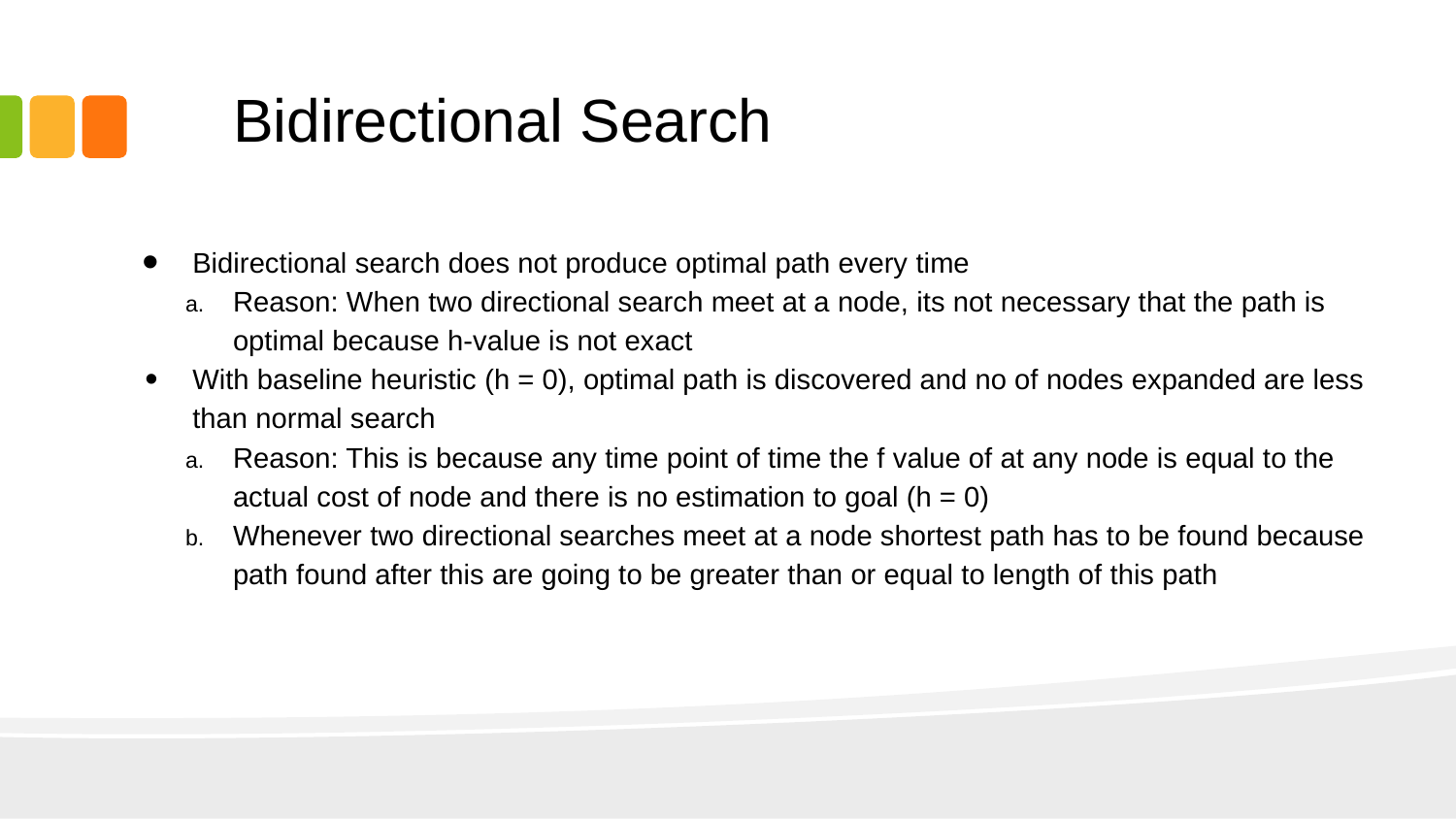

# Bidirectional Search

Bidirectional search does not produce optimal path every time
Reason: When two directional search meet at a node, its not necessary that the path is optimal because h-value is not exact
With baseline heuristic (h = 0), optimal path is discovered and no of nodes expanded are less than normal search
Reason: This is because any time point of time the f value of at any node is equal to the actual cost of node and there is no estimation to goal (h = 0)
Whenever two directional searches meet at a node shortest path has to be found because path found after this are going to be greater than or equal to length of this path